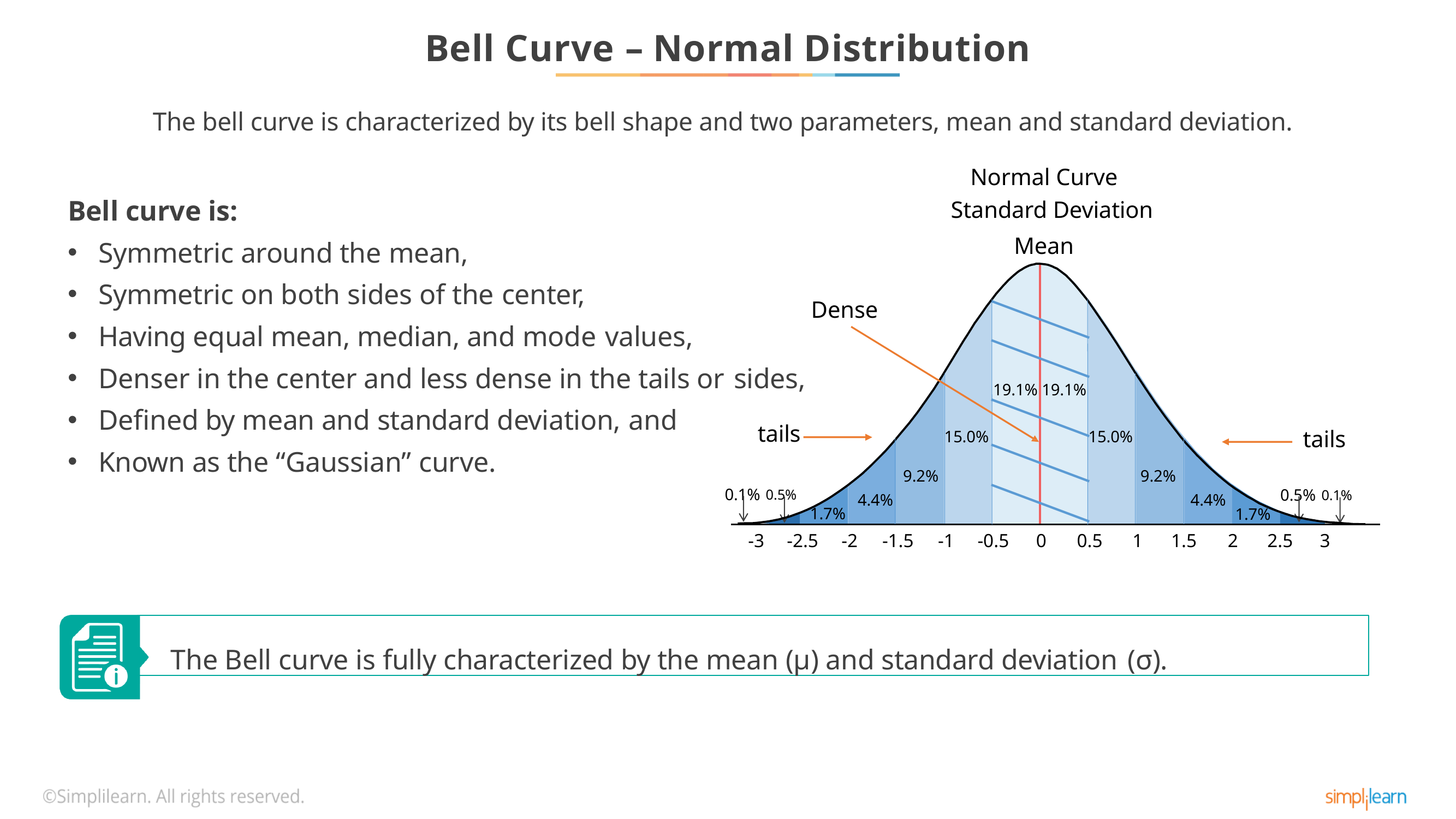

# Bell Curve – Normal Distribution

The bell curve is characterized by its bell shape and two parameters, mean and standard deviation.
Normal Curve
Standard Deviation
Mean
Bell curve is:
Symmetric around the mean,
Symmetric on both sides of the center,
Having equal mean, median, and mode values,
Denser in the center and less dense in the tails or sides,

Dense

19.1% 19.1%
Defined by mean and standard deviation, and
Known as the “Gaussian” curve.
tails
tails
15.0%
15.0%

9.2%
9.2%
0.1% 0.5%
0.5% 0.1%
4.4%
4.4%

1.7%
1.7%
-3	-2.5	-2	-1.5	-1	-0.5
0	0.5	1	1.5	2	2.5	3

The Bell curve is fully characterized by the mean (μ) and standard deviation (σ).